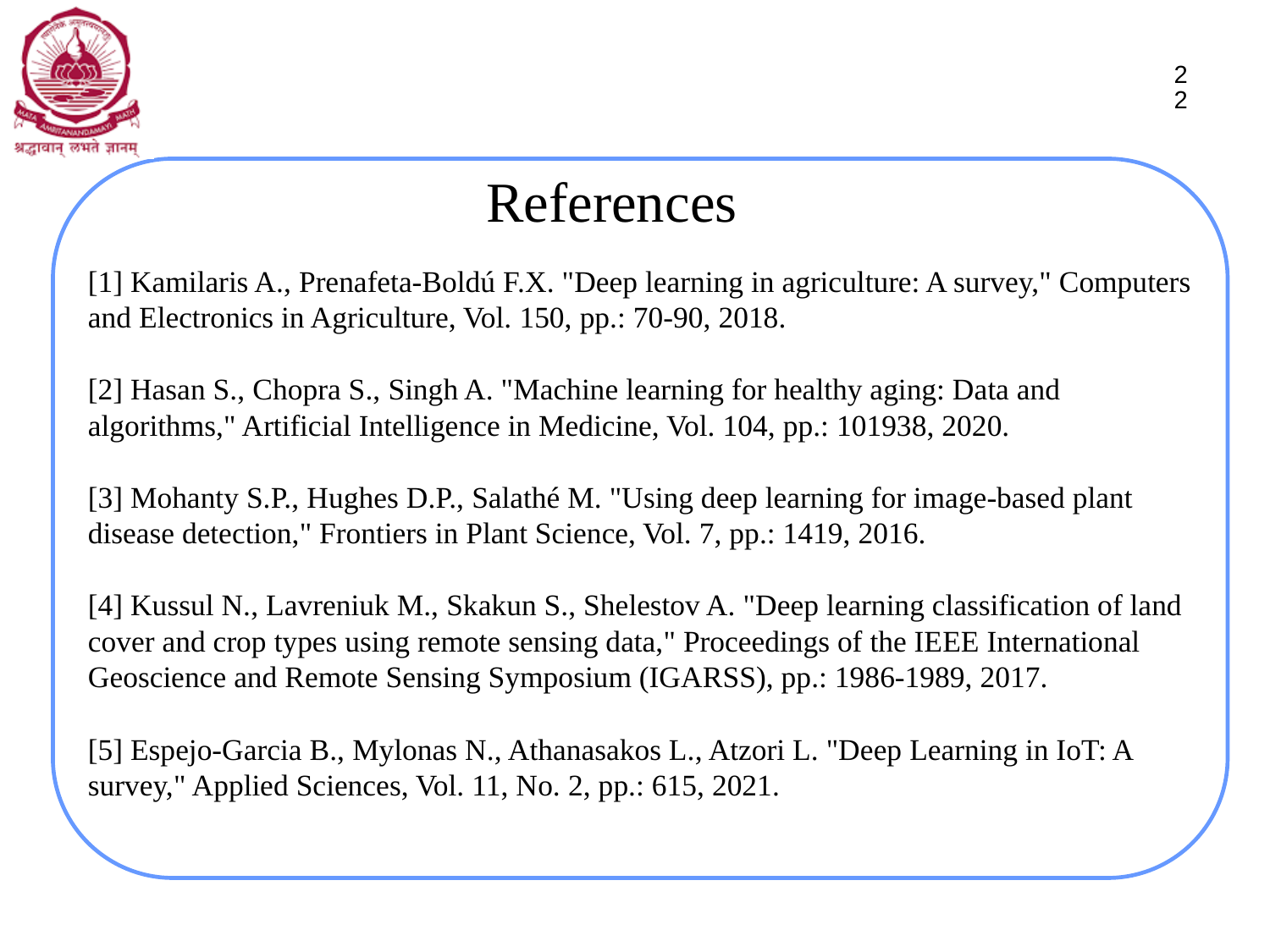

22
# References
[1] Kamilaris A., Prenafeta-Boldú F.X. "Deep learning in agriculture: A survey," Computers and Electronics in Agriculture, Vol. 150, pp.: 70-90, 2018.

[2] Hasan S., Chopra S., Singh A. "Machine learning for healthy aging: Data and algorithms," Artificial Intelligence in Medicine, Vol. 104, pp.: 101938, 2020.

[3] Mohanty S.P., Hughes D.P., Salathé M. "Using deep learning for image-based plant disease detection," Frontiers in Plant Science, Vol. 7, pp.: 1419, 2016.

[4] Kussul N., Lavreniuk M., Skakun S., Shelestov A. "Deep learning classification of land cover and crop types using remote sensing data," Proceedings of the IEEE International Geoscience and Remote Sensing Symposium (IGARSS), pp.: 1986-1989, 2017.

[5] Espejo-Garcia B., Mylonas N., Athanasakos L., Atzori L. "Deep Learning in IoT: A survey," Applied Sciences, Vol. 11, No. 2, pp.: 615, 2021.